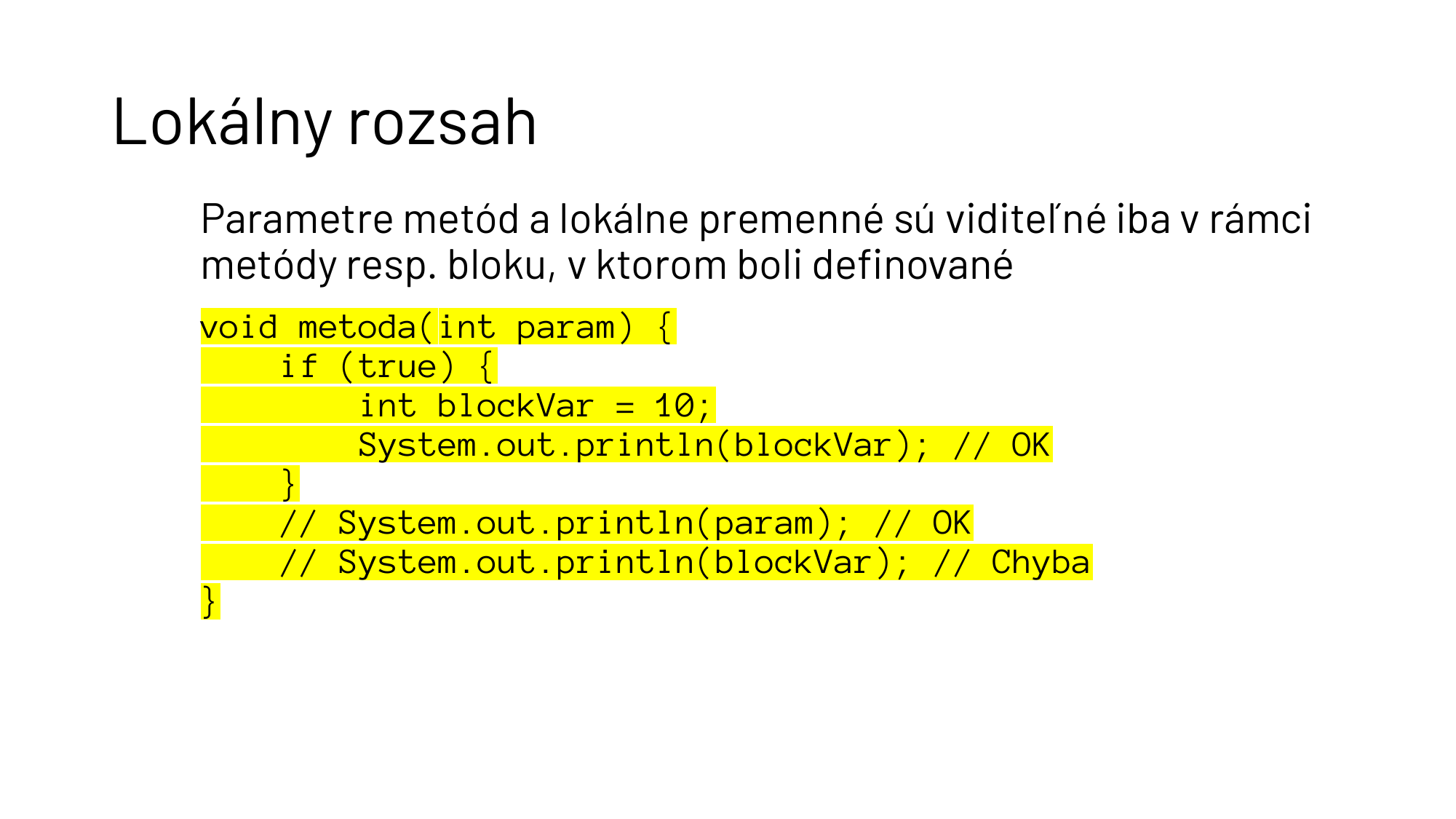

# Lokálny rozsah
Parametre metód a lokálne premenné sú viditeľné iba v rámci metódy resp. bloku, v ktorom boli definované

void metoda(int param) {
    if (true) {
        int blockVar = 10;
        System.out.println(blockVar); // OK
    }
    // System.out.println(param); // OK
    // System.out.println(blockVar); // Chyba
}